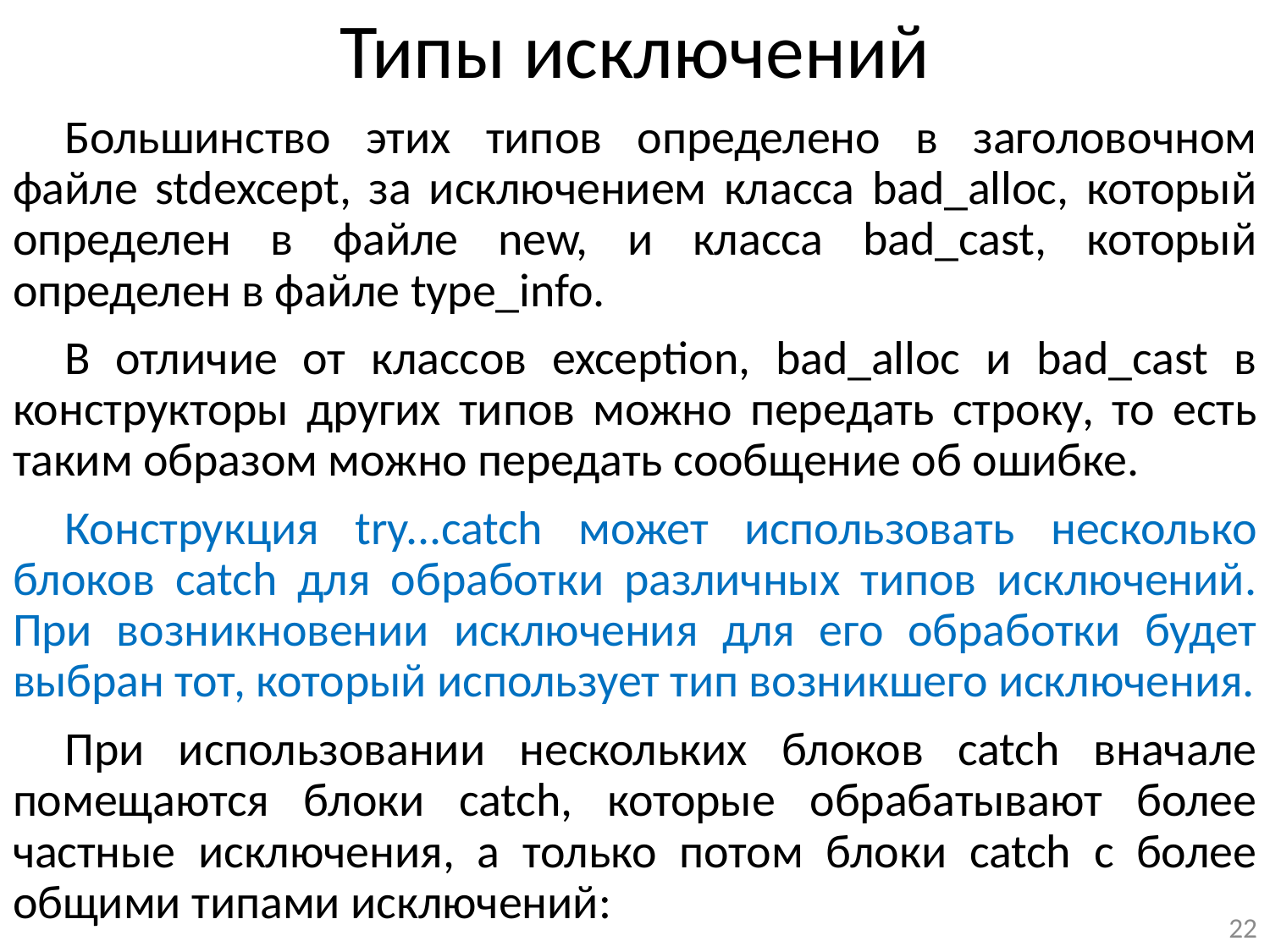

# Типы исключений
Большинство этих типов определено в заголовочном файле stdexcept, за исключением класса bad_alloc, который определен в файле new, и класса bad_cast, который определен в файле type_info.
В отличие от классов exception, bad_alloc и bad_cast в конструкторы других типов можно передать строку, то есть таким образом можно передать сообщение об ошибке.
Конструкция try...catch может использовать несколько блоков catch для обработки различных типов исключений. При возникновении исключения для его обработки будет выбран тот, который использует тип возникшего исключения.
При использовании нескольких блоков catch вначале помещаются блоки catch, которые обрабатывают более частные исключения, а только потом блоки catch с более общими типами исключений:
22